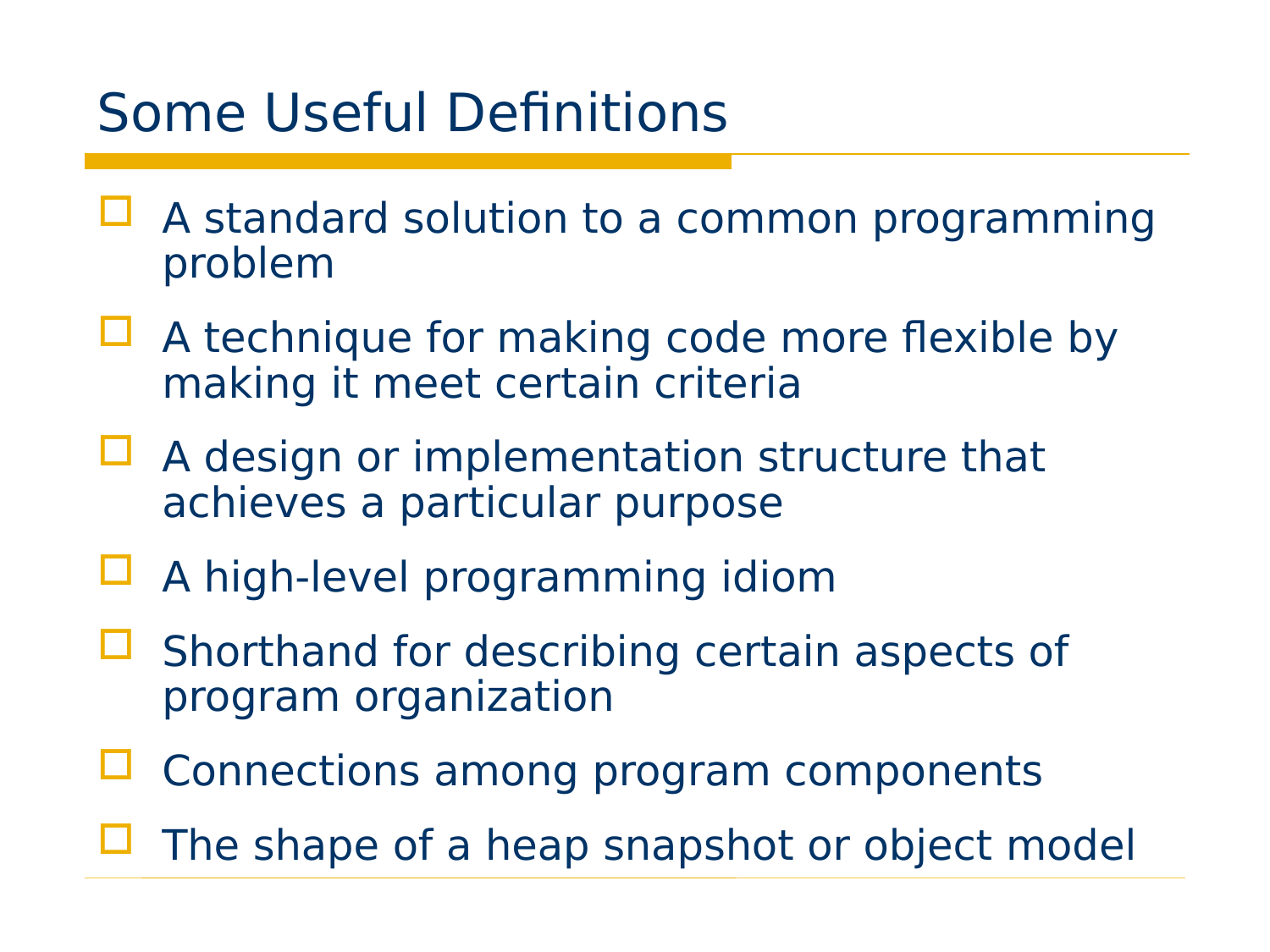

# Some Useful Definitions
A standard solution to a common programming problem
A technique for making code more flexible by making it meet certain criteria
A design or implementation structure that achieves a particular purpose
A high-level programming idiom
Shorthand for describing certain aspects of program organization
Connections among program components
The shape of a heap snapshot or object model